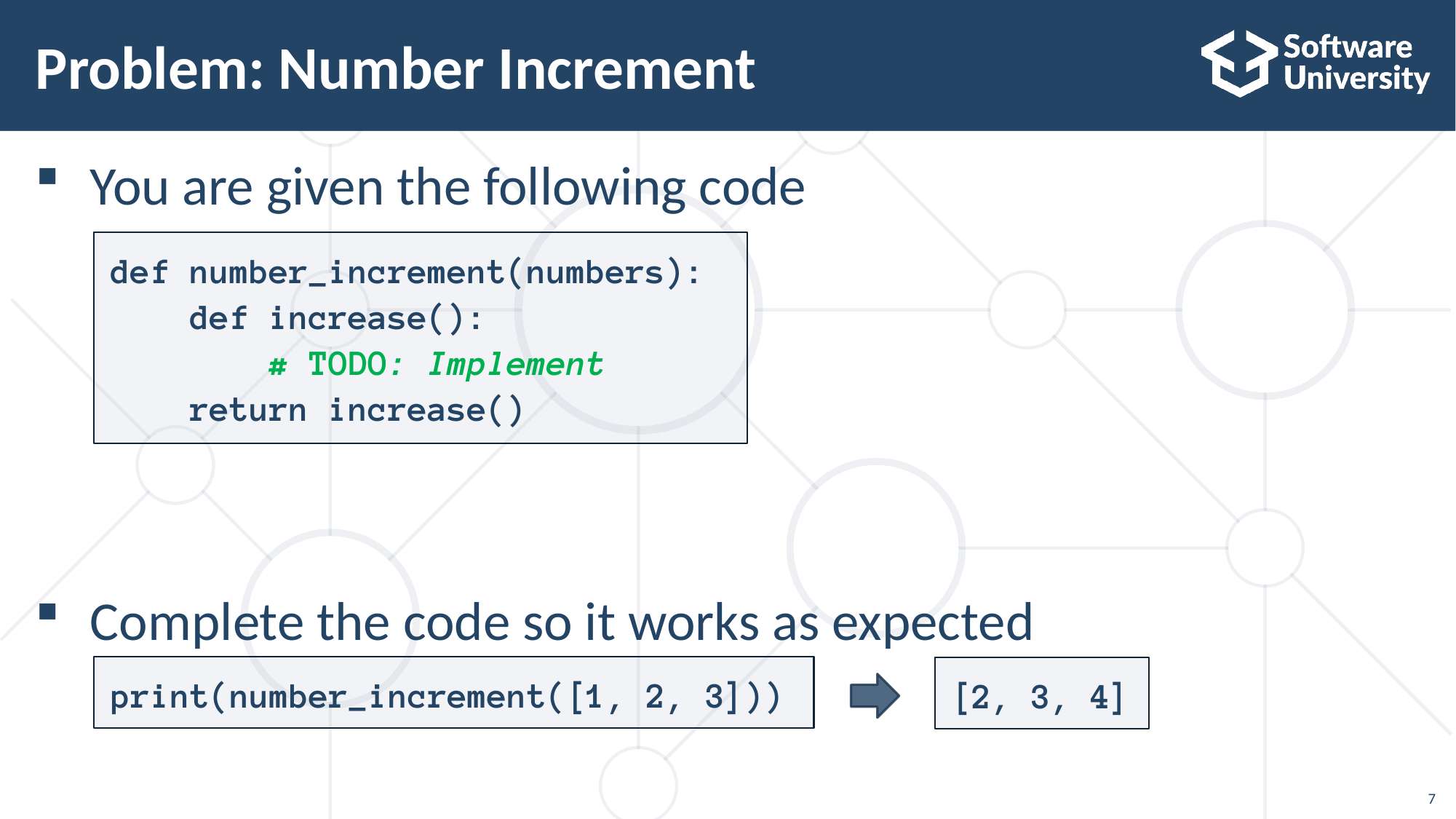

# Problem: Number Increment
You are given the following code

Complete the code so it works as expected
def number_increment(numbers):
    def increase():
        # TODO: Implement
    return increase()
print(number_increment([1, 2, 3]))
[2, 3, 4]

7